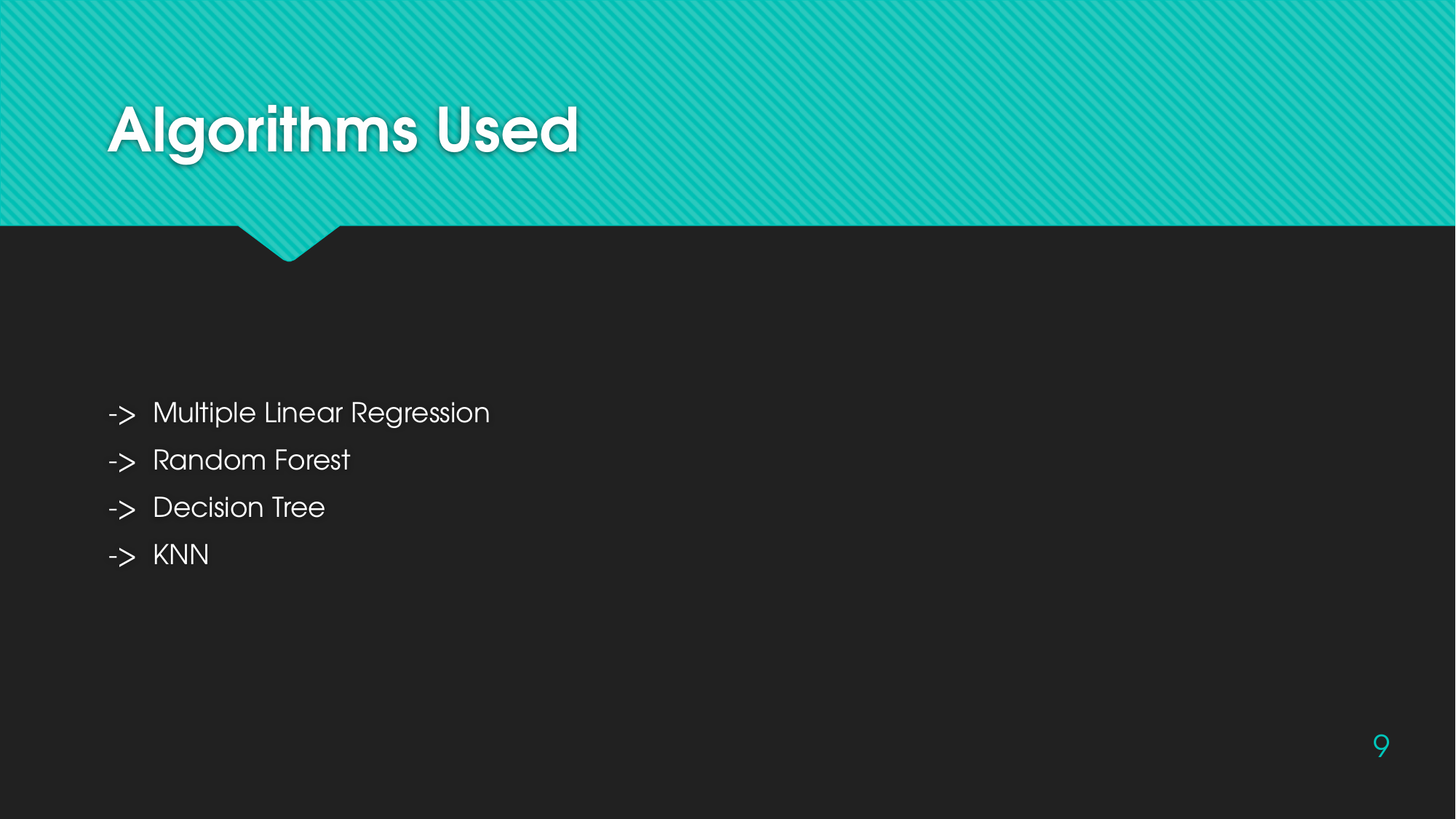

# Algorithms Used
->  Multiple Linear Regression
->  Random Forest
->  Decision Tree
->  KNN
9